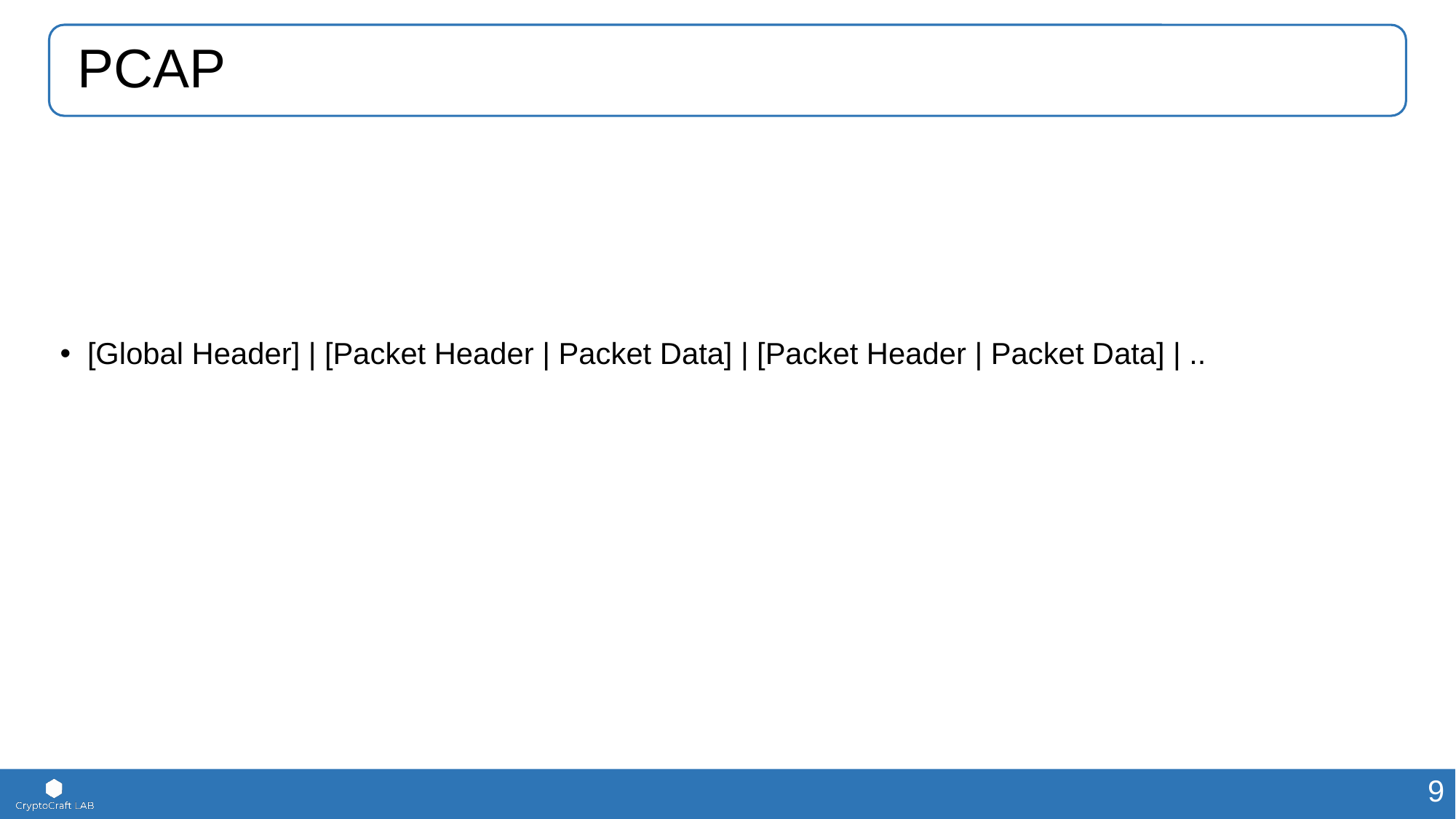

# PCAP

[Global Header] | [Packet Header | Packet Data] | [Packet Header | Packet Data] | ..